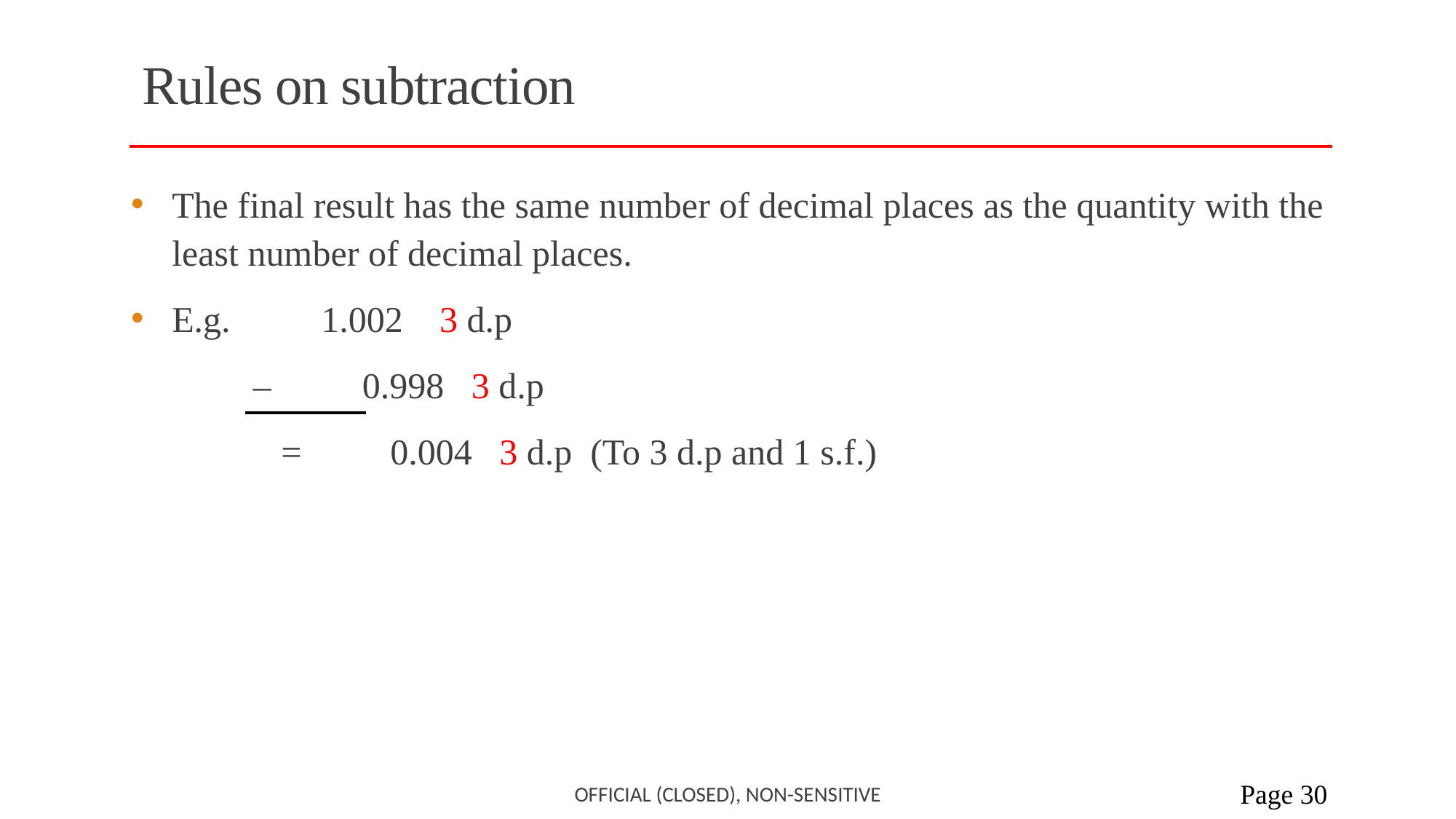

# Rules on subtraction
The final result has the same number of decimal places as the quantity with the least number of decimal places.
E.g. 	1.002 	3 d.p
	– 	0.998 	3 d.p
		= 	0.004 	3 d.p  (To 3 d.p and 1 s.f.)

Official (closed), Non-sensitive
 Page 30